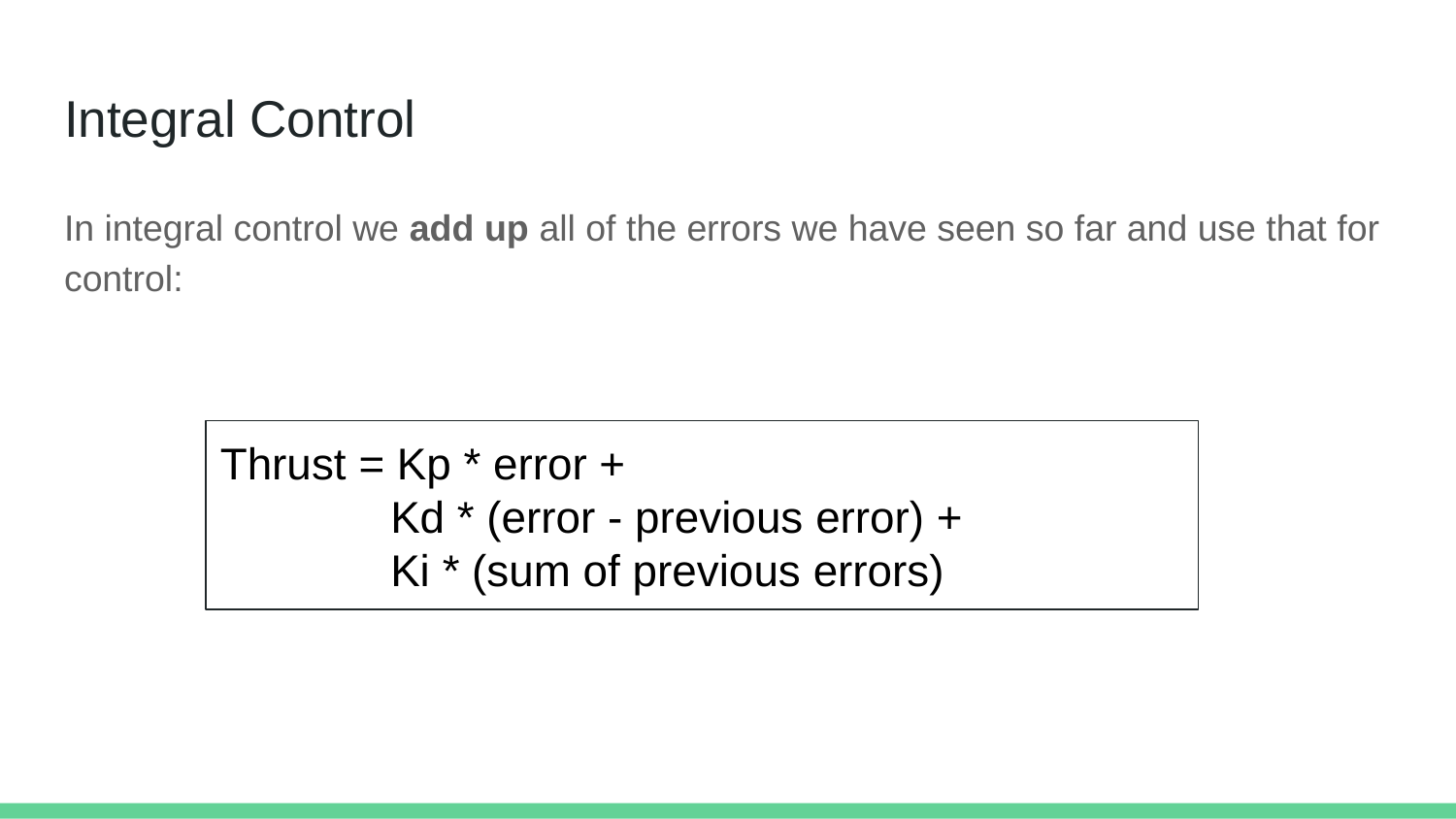

# Integral Control

In integral control we add up all of the errors we have seen so far and use that for control:
Thrust = Kp * error +
  Kd * (error - previous error) +
  Ki * (sum of previous errors)